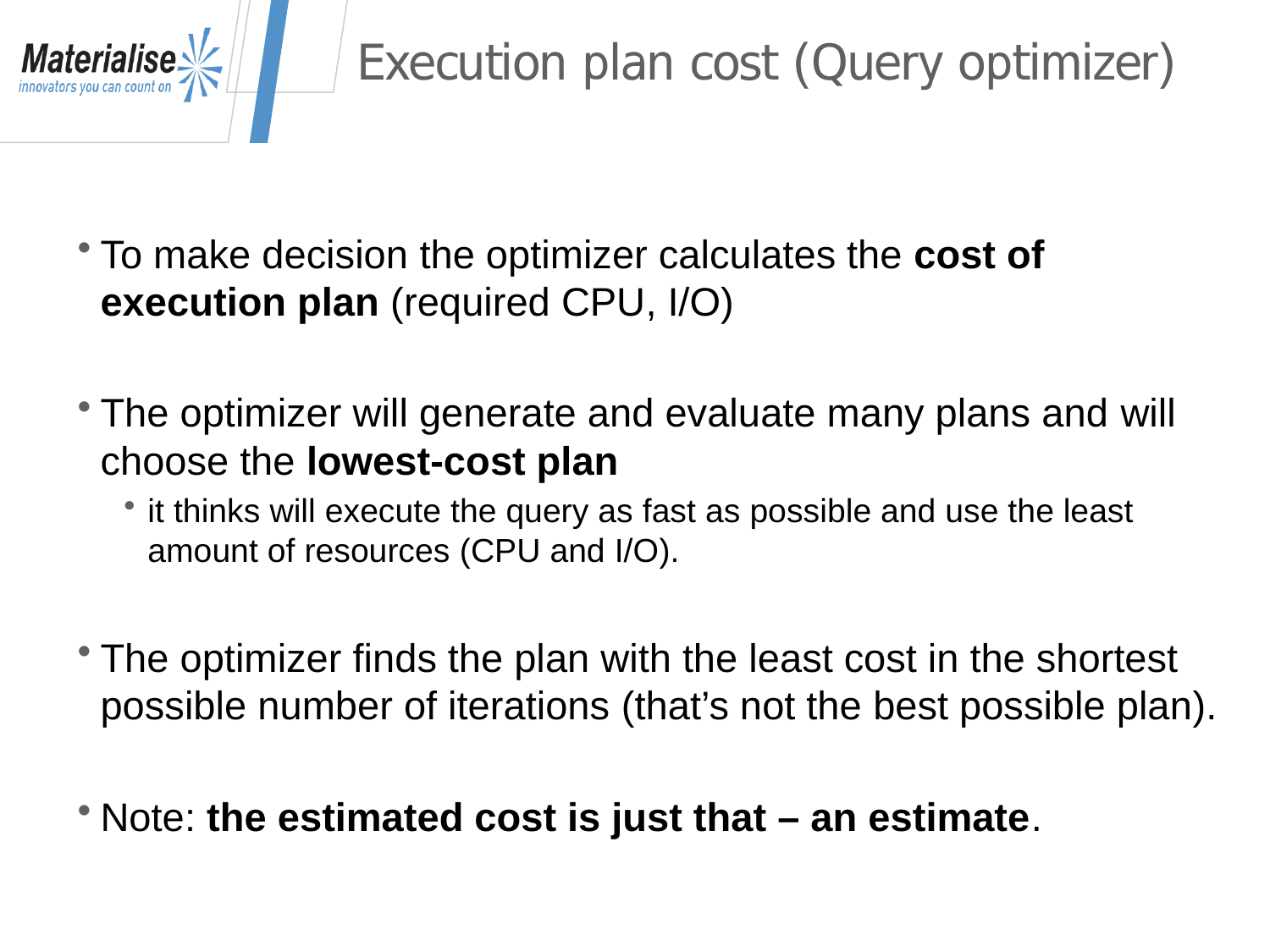

# Execution plan cost (Query optimizer)
To make decision the optimizer calculates the cost of execution plan (required CPU, I/O)

The optimizer will generate and evaluate many plans and will choose the lowest-cost plan
it thinks will execute the query as fast as possible and use the least amount of resources (CPU and I/O).

The optimizer finds the plan with the least cost in the shortest possible number of iterations (that’s not the best possible plan).

Note: the estimated cost is just that – an estimate.